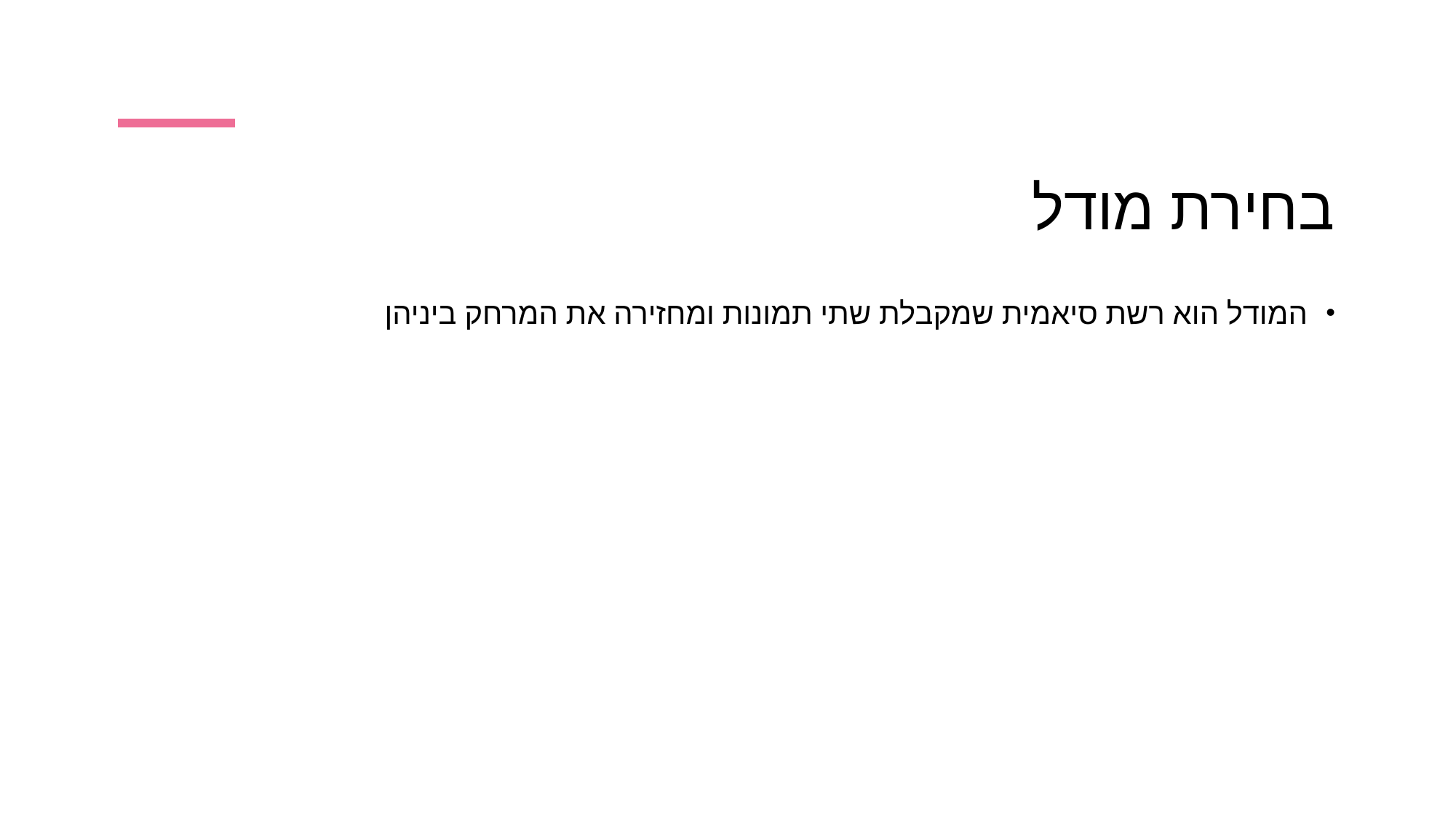

# בחירת מודל
המודל הוא רשת סיאמית שמקבלת שתי תמונות ומחזירה את המרחק ביניהן